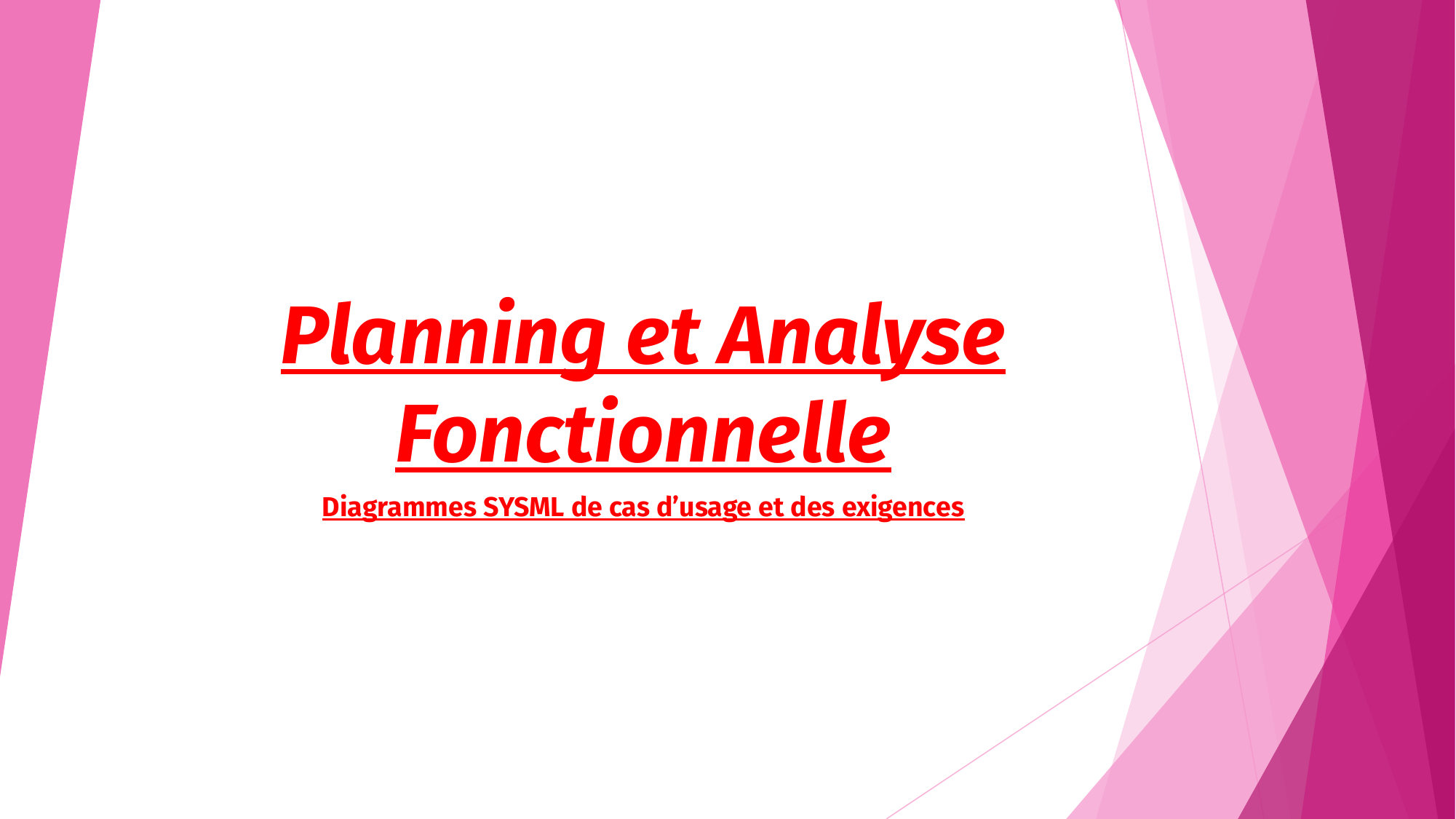

# Planning et Analyse Fonctionnelle
Diagrammes SYSML de cas d’usage et des exigences